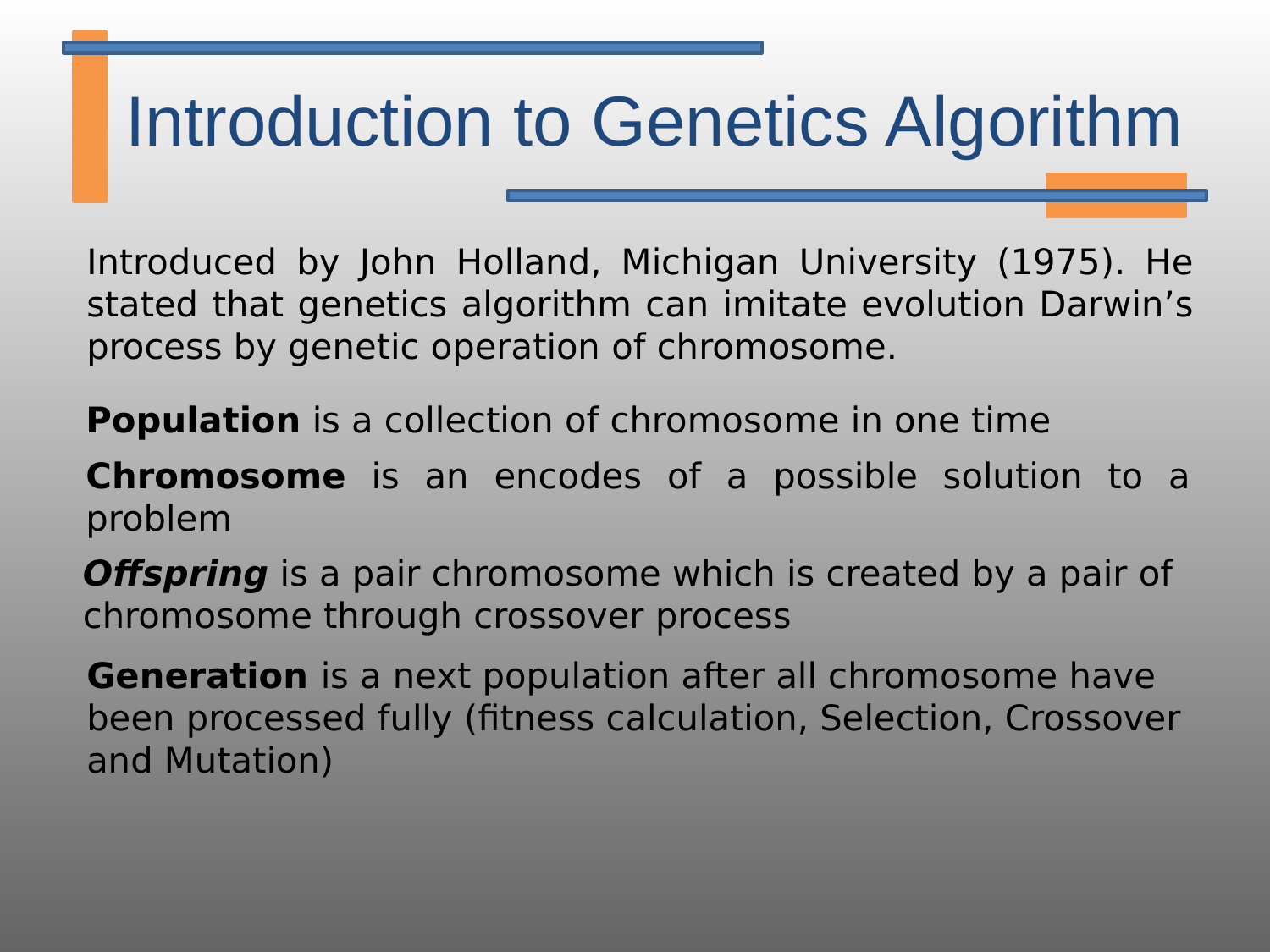

# Introduction to Genetics Algorithm
Introduced by John Holland, Michigan University (1975). He stated that genetics algorithm can imitate evolution Darwin’s process by genetic operation of chromosome.
Population is a collection of chromosome in one time
Chromosome is an encodes of a possible solution to a problem
Offspring is a pair chromosome which is created by a pair of chromosome through crossover process
Generation is a next population after all chromosome have been processed fully (fitness calculation, Selection, Crossover and Mutation)